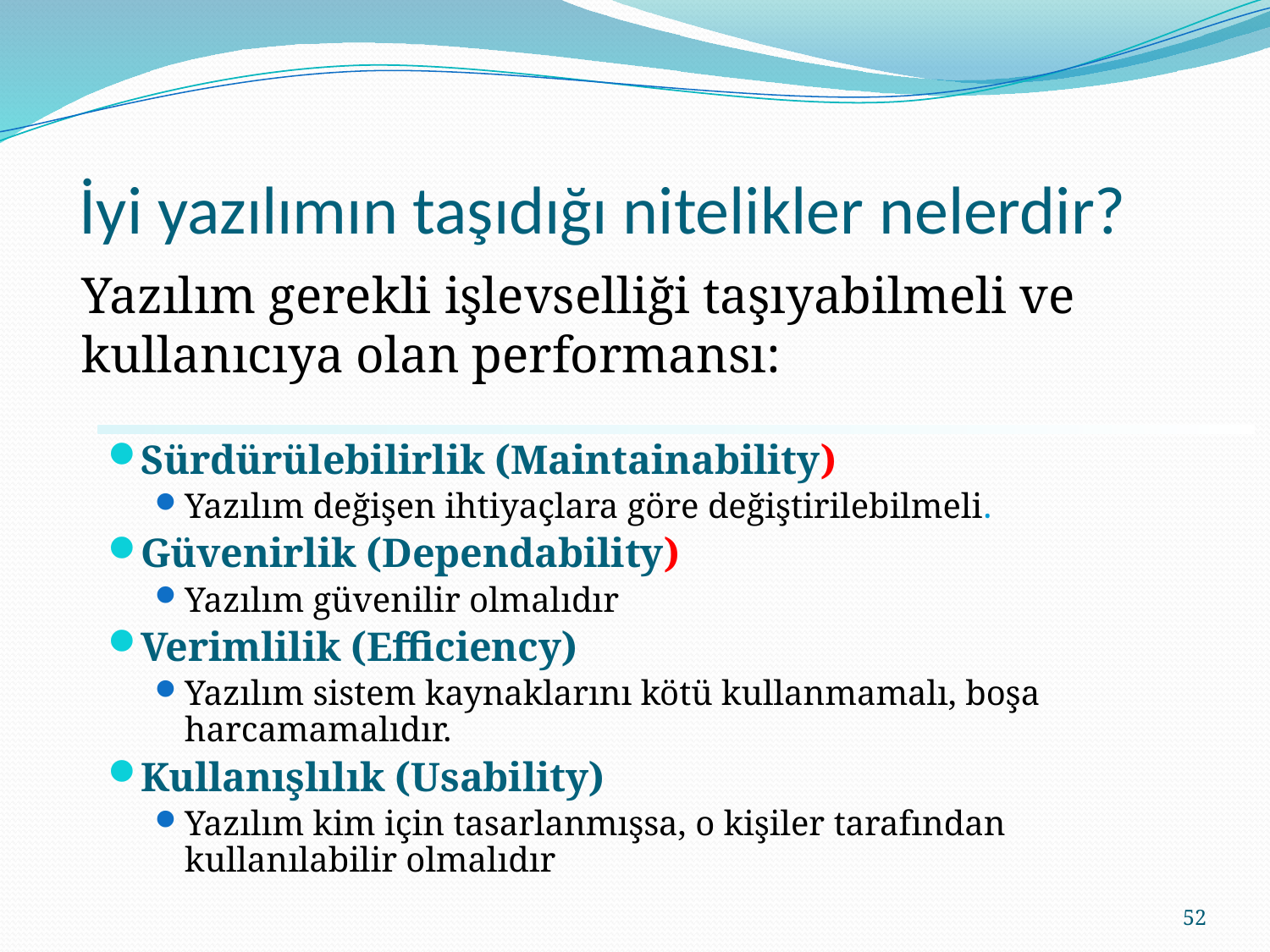

# İyi yazılımın taşıdığı nitelikler nelerdir?
Yazılım gerekli işlevselliği taşıyabilmeli ve kullanıcıya olan performansı:

Sürdürülebilirlik (Maintainability)
Yazılım değişen ihtiyaçlara göre değiştirilebilmeli.
Güvenirlik (Dependability)
Yazılım güvenilir olmalıdır
Verimlilik (Efficiency)
Yazılım sistem kaynaklarını kötü kullanmamalı, boşa harcamamalıdır.
Kullanışlılık (Usability)
Yazılım kim için tasarlanmışsa, o kişiler tarafından kullanılabilir olmalıdır
52